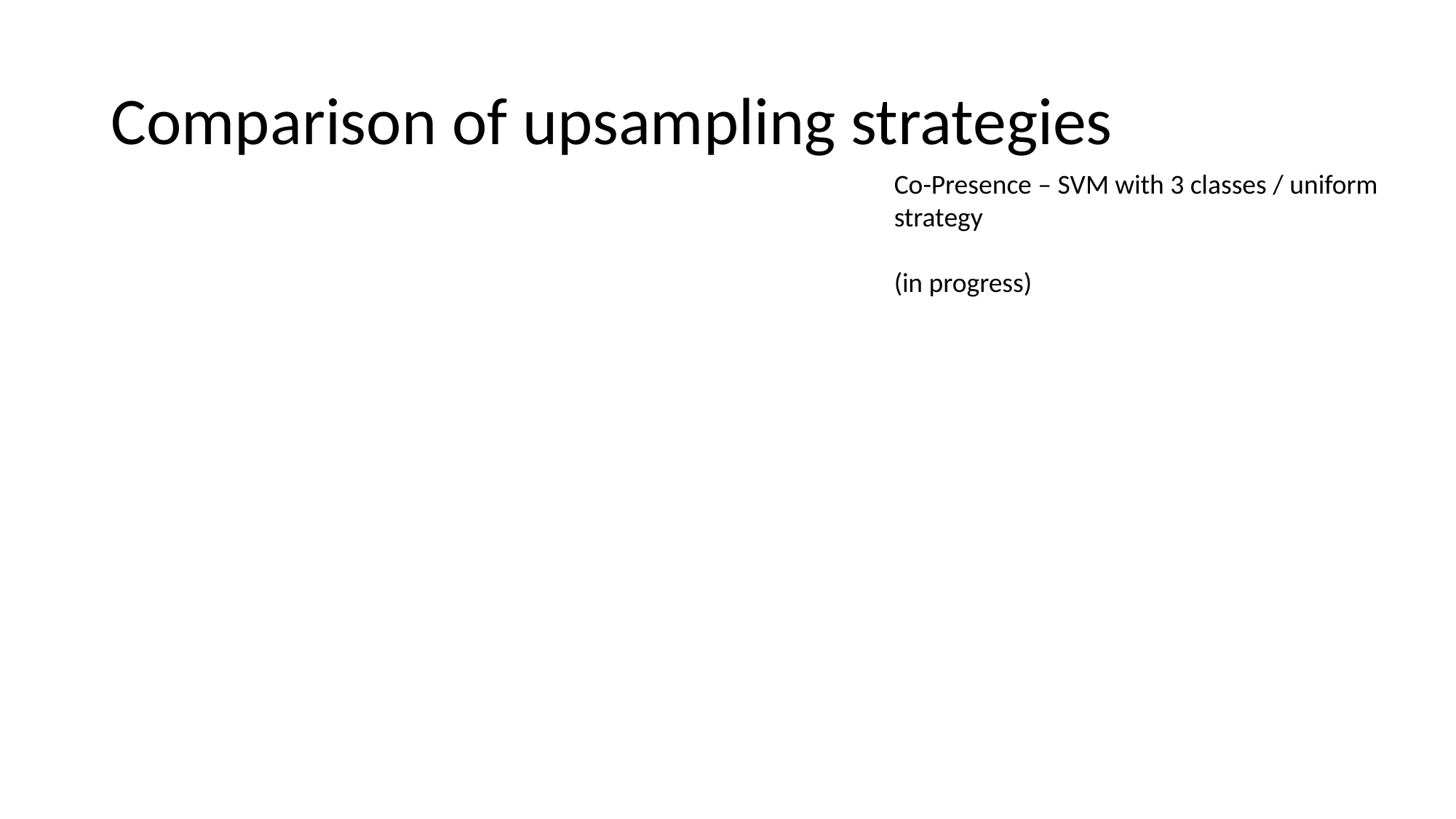

# Comparison of upsampling strategies
Co-Presence – SVM with 3 classes / uniform strategy

(in progress)